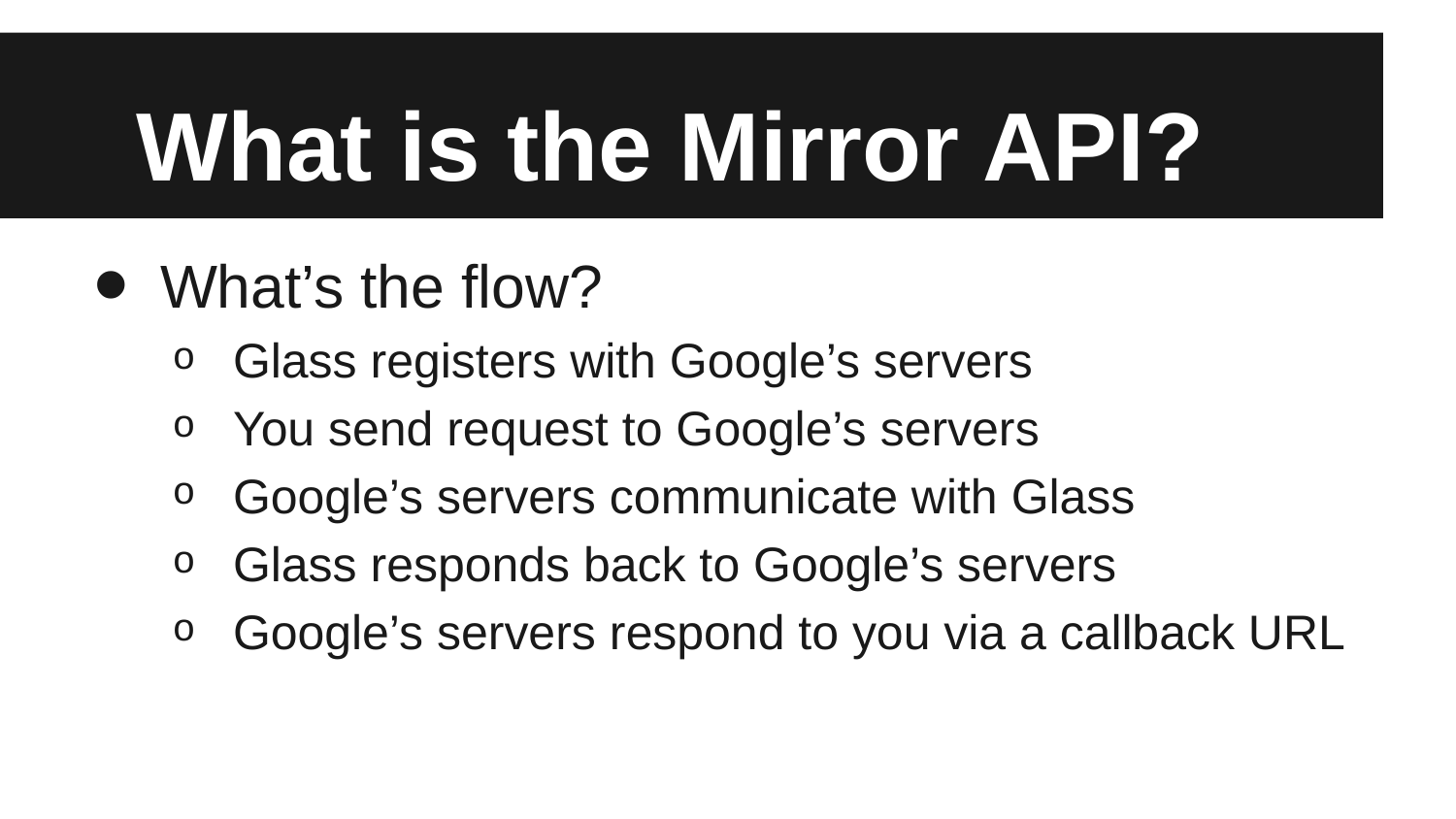

# What is the Mirror API?
What’s the flow?
Glass registers with Google’s servers
You send request to Google’s servers
Google’s servers communicate with Glass
Glass responds back to Google’s servers
Google’s servers respond to you via a callback URL